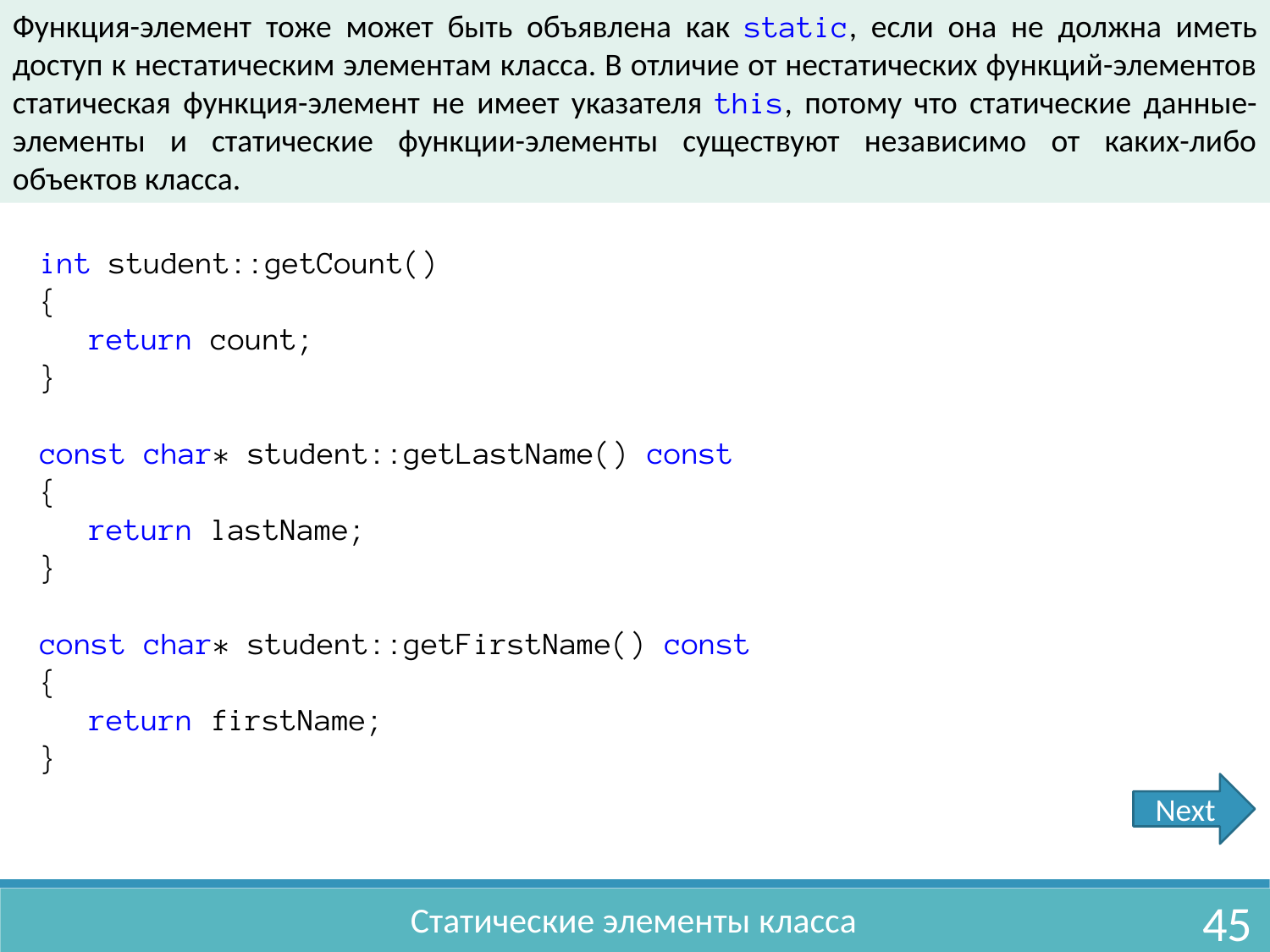

Функция-элемент тоже может быть объявлена как static, если она не должна иметь доступ к нестатическим элементам класса. В отличие от нестатических функций-элементов статическая функция-элемент не имеет указателя this, потому что статические данные-элементы и статические функции-элементы существуют независимо от каких-либо объектов класса.
int student::getCount()
{
	return count;
}

const char* student::getLastName() const
{
	return lastName;
}

const char* student::getFirstName() const
{
	return firstName;
}
Next
45
Статические элементы класса